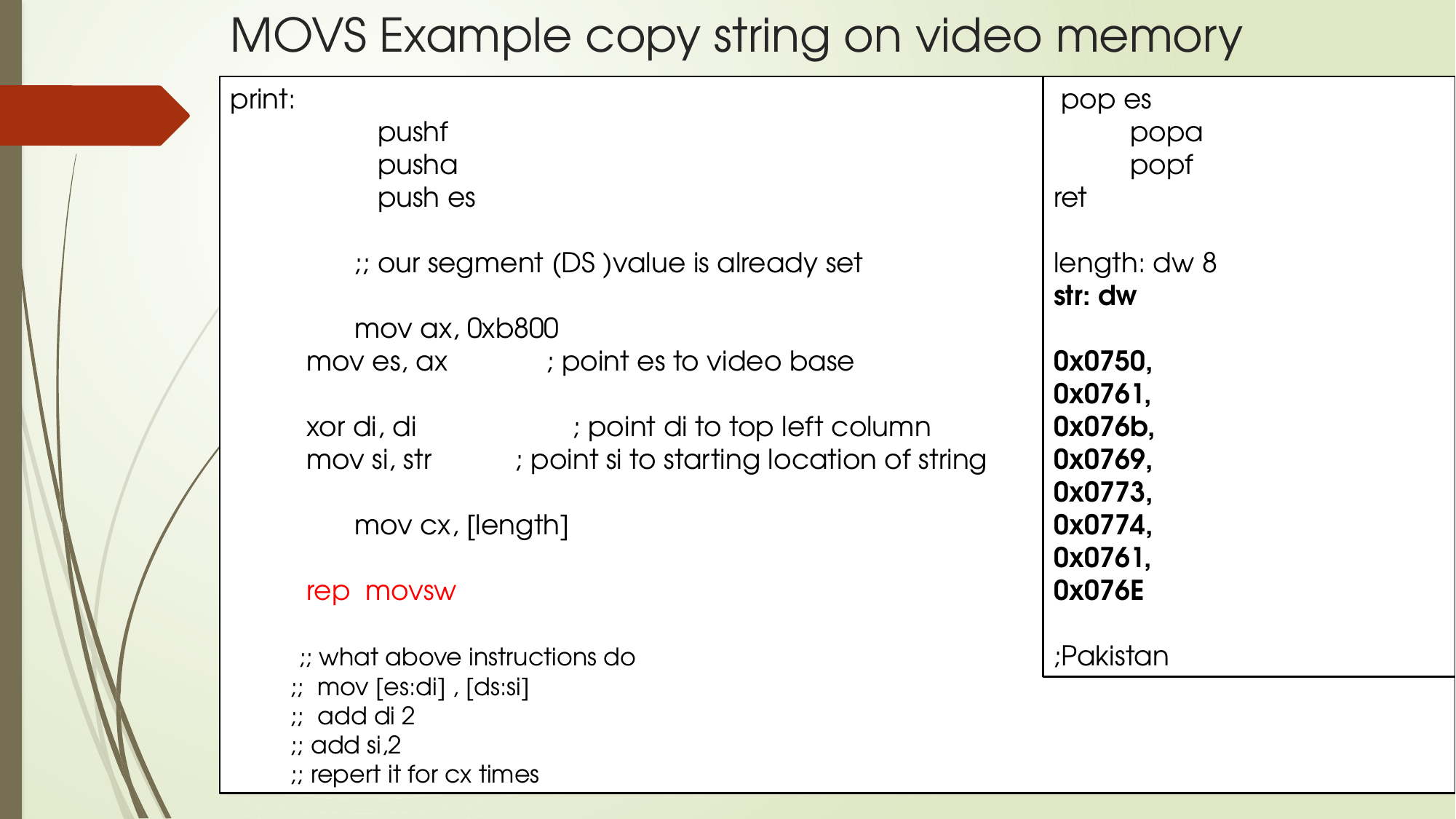

# MOVS Example copy string on video memory
print:
	     pushf
	     pusha
	     push es

	  ;; our segment (DS )value is already set

	  mov ax, 0xb800
          mov es, ax             ; point es to video base

          xor di, di           	  ; point di to top left column
          mov si, str           ; point si to starting location of string

	  mov cx, [length]

          rep  movsw

         ;; what above instructions do
         ;;  mov [es:di] , [ds:si]
         ;;  add di 2
         ;; add si,2
         ;; repert it for cx times
 pop es
          popa
          popf
ret

length: dw 8
str: dw

0x0750,
0x0761,
0x076b,
0x0769,
0x0773,
0x0774,
0x0761,
0x076E

;Pakistan